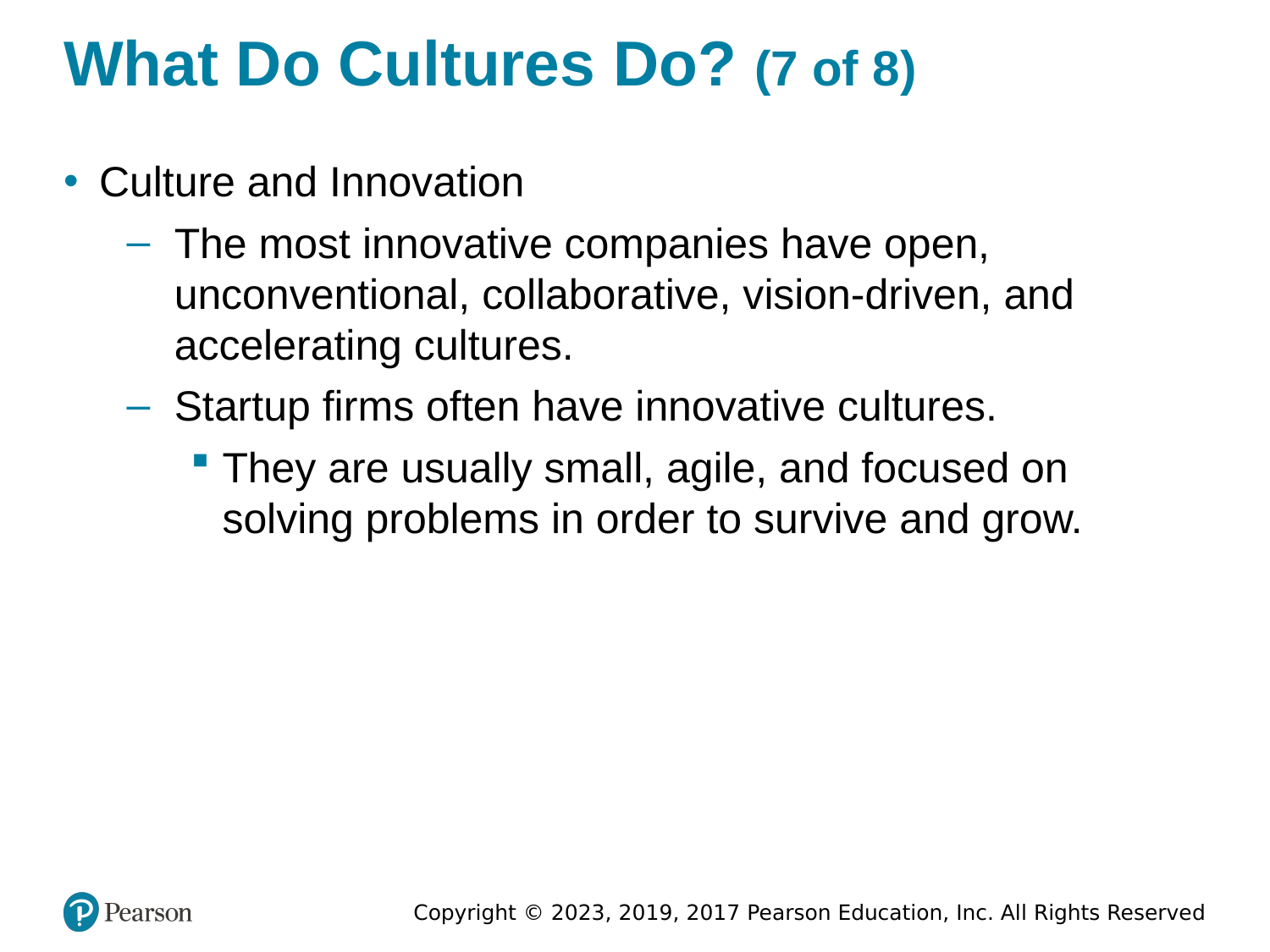

# What Do Cultures Do? (7 of 8)
Culture and Innovation
The most innovative companies have open, unconventional, collaborative, vision-driven, and accelerating cultures.
Startup firms often have innovative cultures.
They are usually small, agile, and focused on solving problems in order to survive and grow.